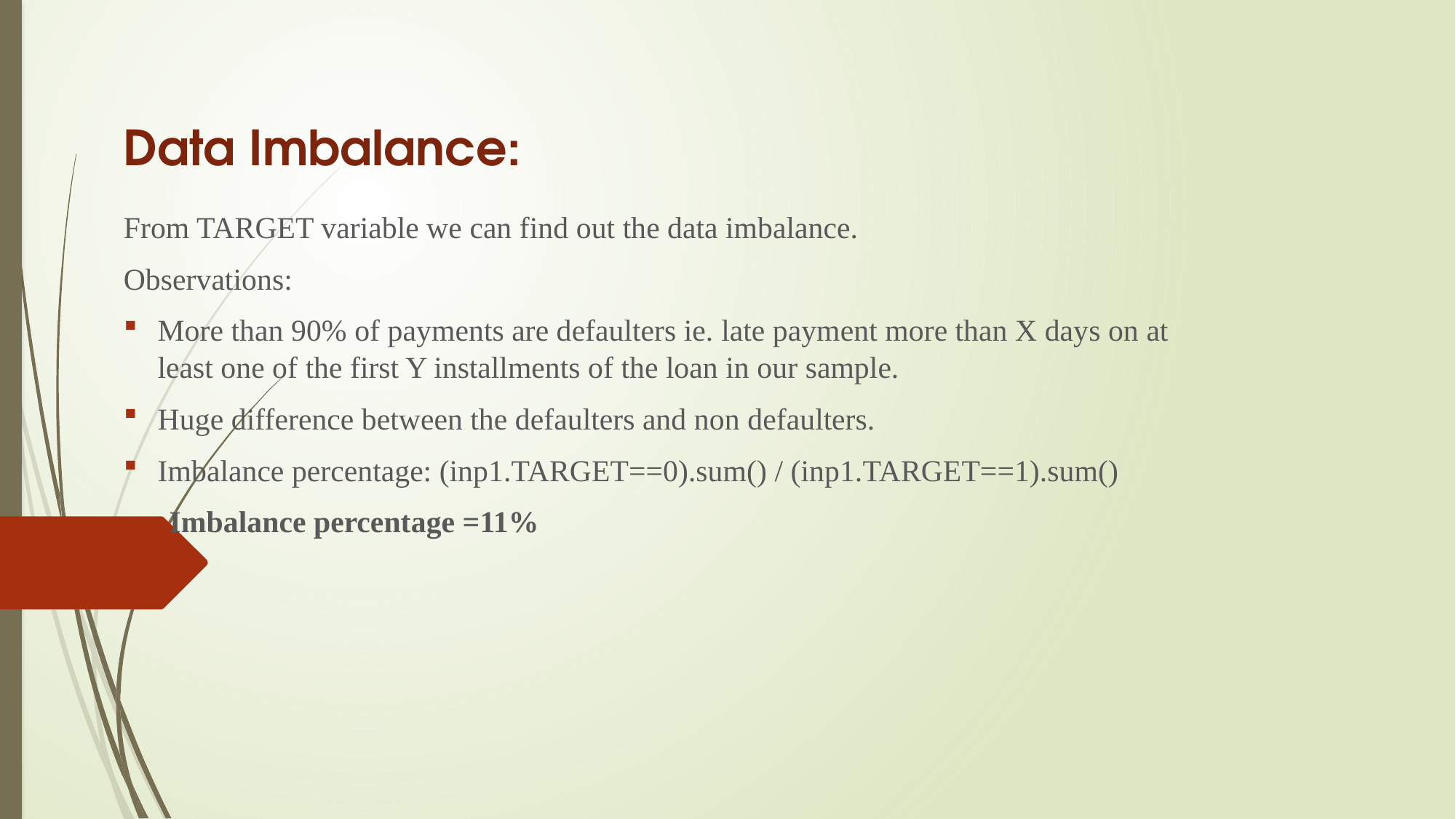

# Data Imbalance:
From TARGET variable we can find out the data imbalance.
Observations:
More than 90% of payments are defaulters ie. late payment more than X days on at least one of the first Y installments of the loan in our sample.
Huge difference between the defaulters and non defaulters.
Imbalance percentage: (inp1.TARGET==0).sum() / (inp1.TARGET==1).sum()
      Imbalance percentage =11%